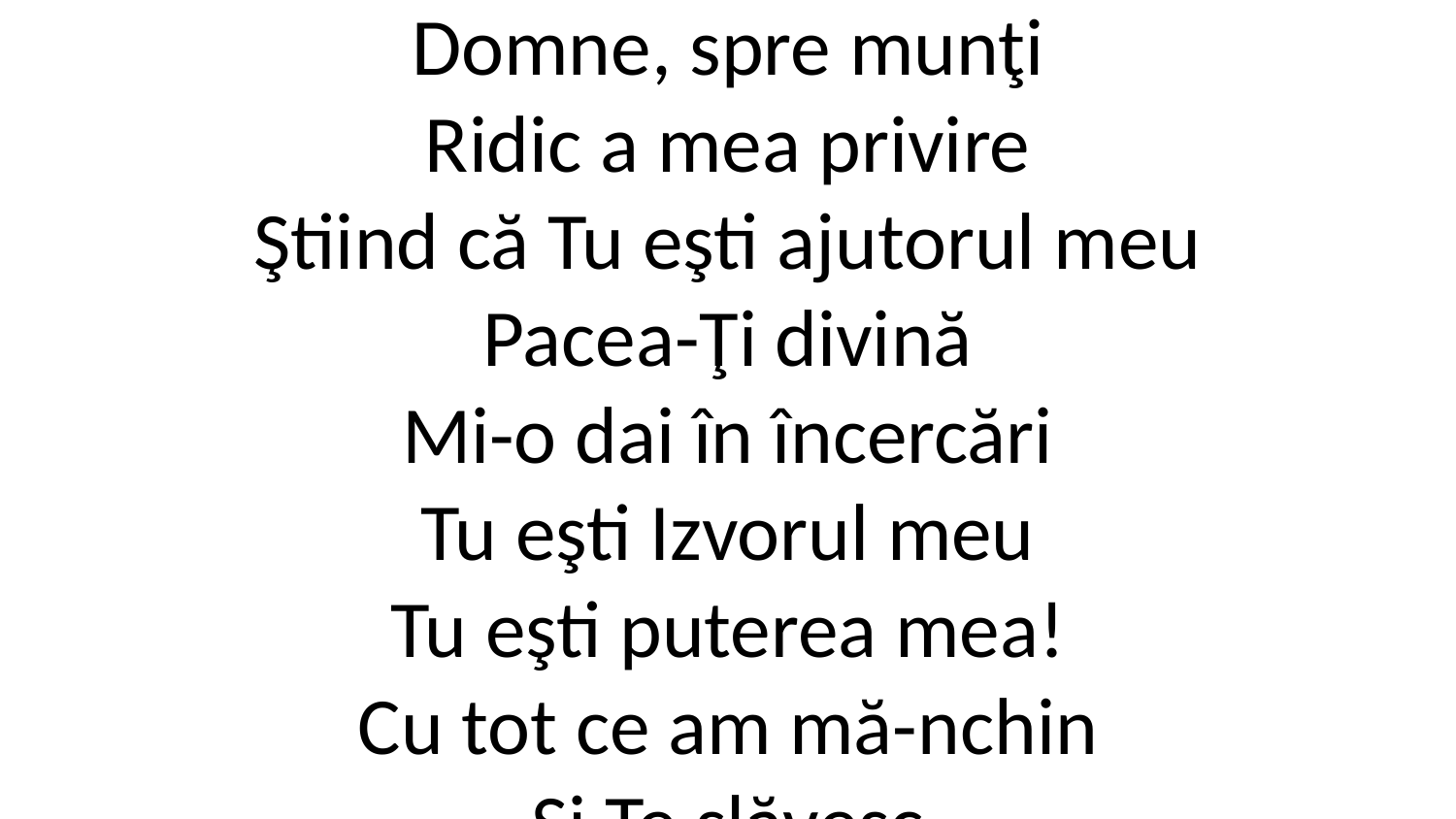

Domne, spre munţi
Ridic a mea privire
Ştiind că Tu eşti ajutorul meu
Pacea-Ţi divină
Mi-o dai în încercări
Tu eşti Izvorul meu
Tu eşti puterea mea!
Cu tot ce am mă-nchin
Şi Te slăvesc